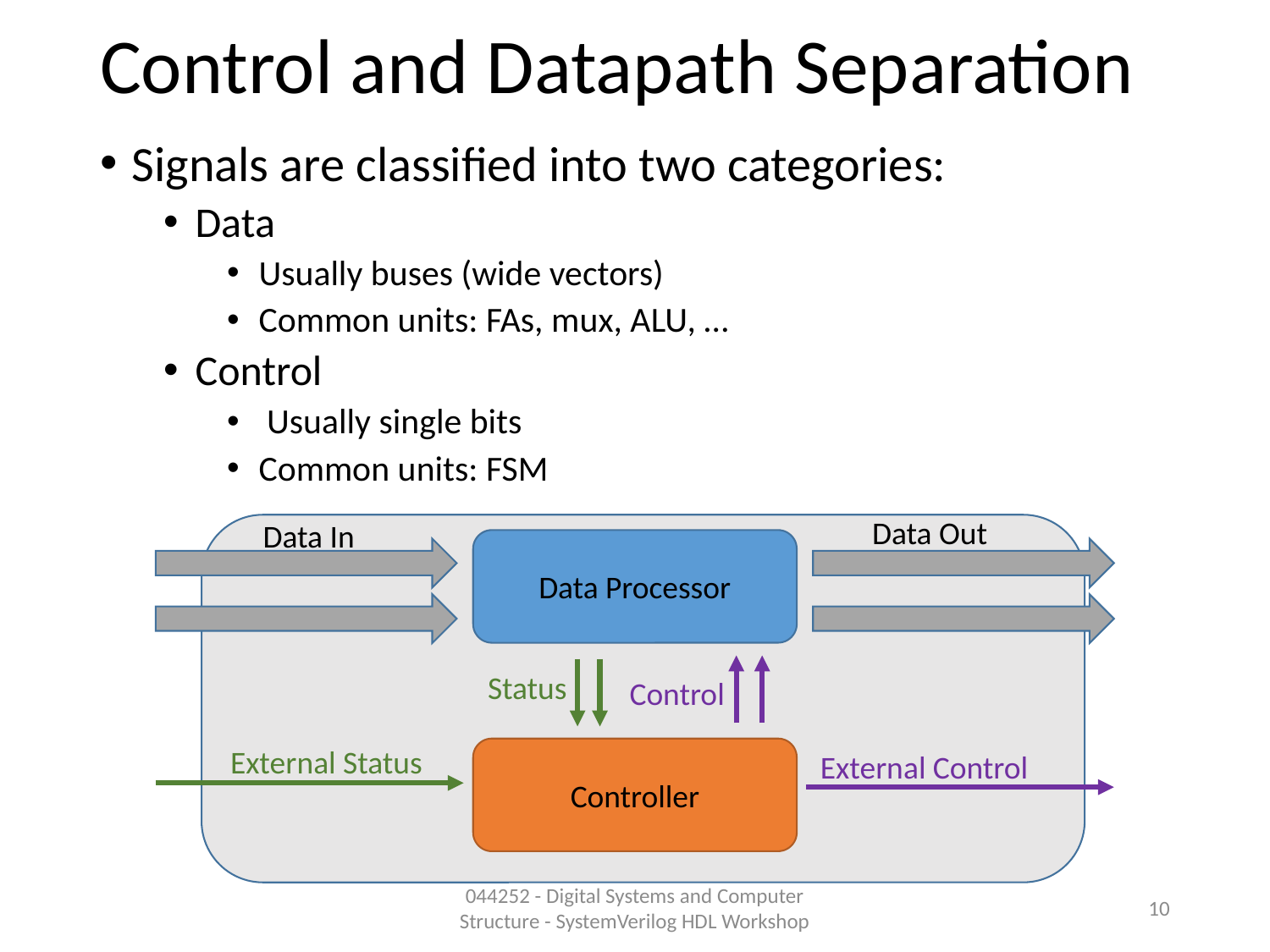

# Control and Datapath Separation
Signals are classified into two categories:
Data
Usually buses (wide vectors)
Common units: FAs, mux, ALU, …
Control
 Usually single bits
Common units: FSM

Data Out
Data In

Data Processor
Status
Control
External Status
Controller
External Control
044252 - Digital Systems and Computer Structure - SystemVerilog HDL Workshop
10